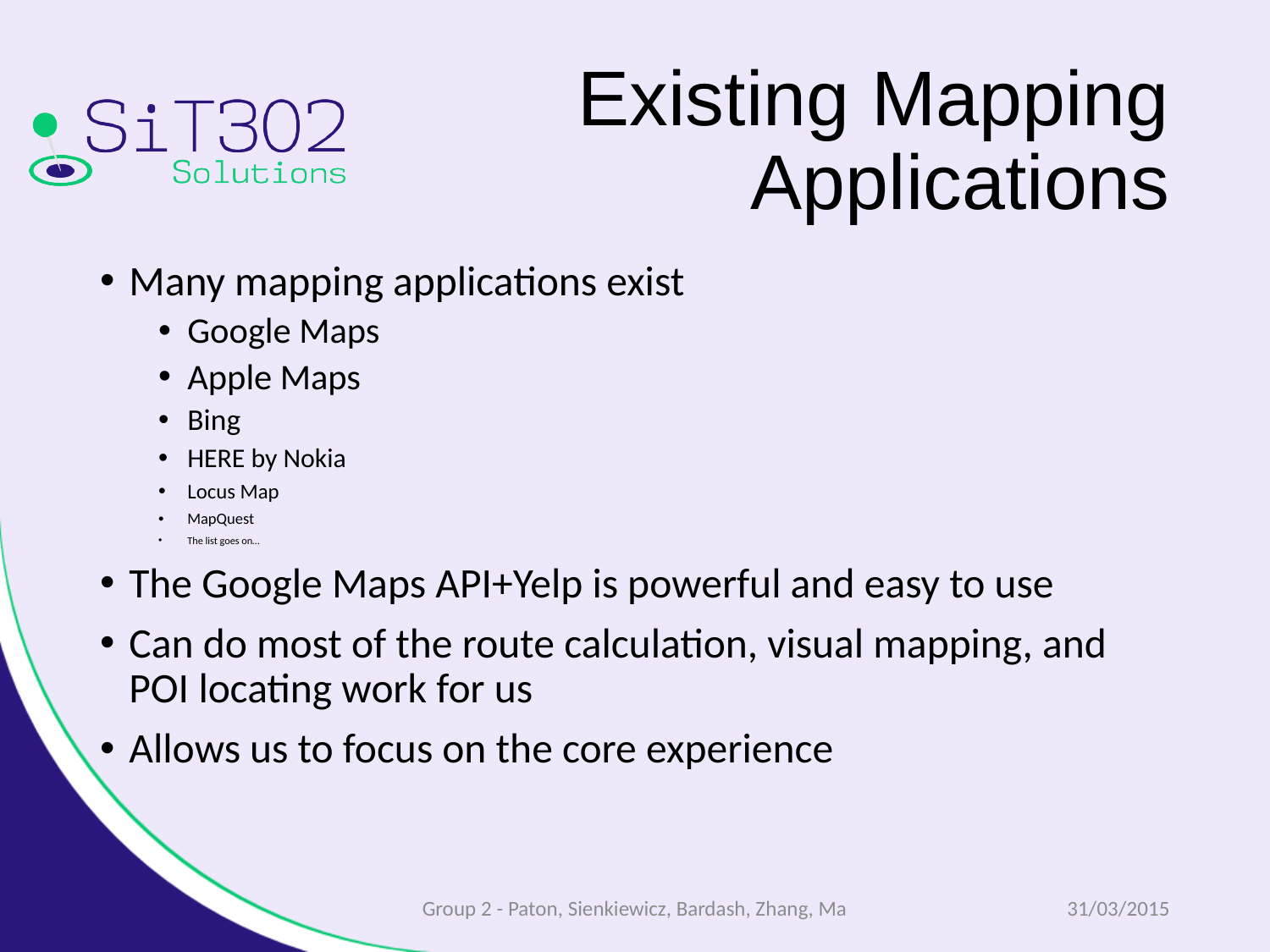

# Existing Mapping Applications
Many mapping applications exist
Google Maps
Apple Maps
Bing
HERE by Nokia
Locus Map
MapQuest
The list goes on…
The Google Maps API+Yelp is powerful and easy to use
Can do most of the route calculation, visual mapping, and POI locating work for us
Allows us to focus on the core experience
Group 2 - Paton, Sienkiewicz, Bardash, Zhang, Ma
31/03/2015